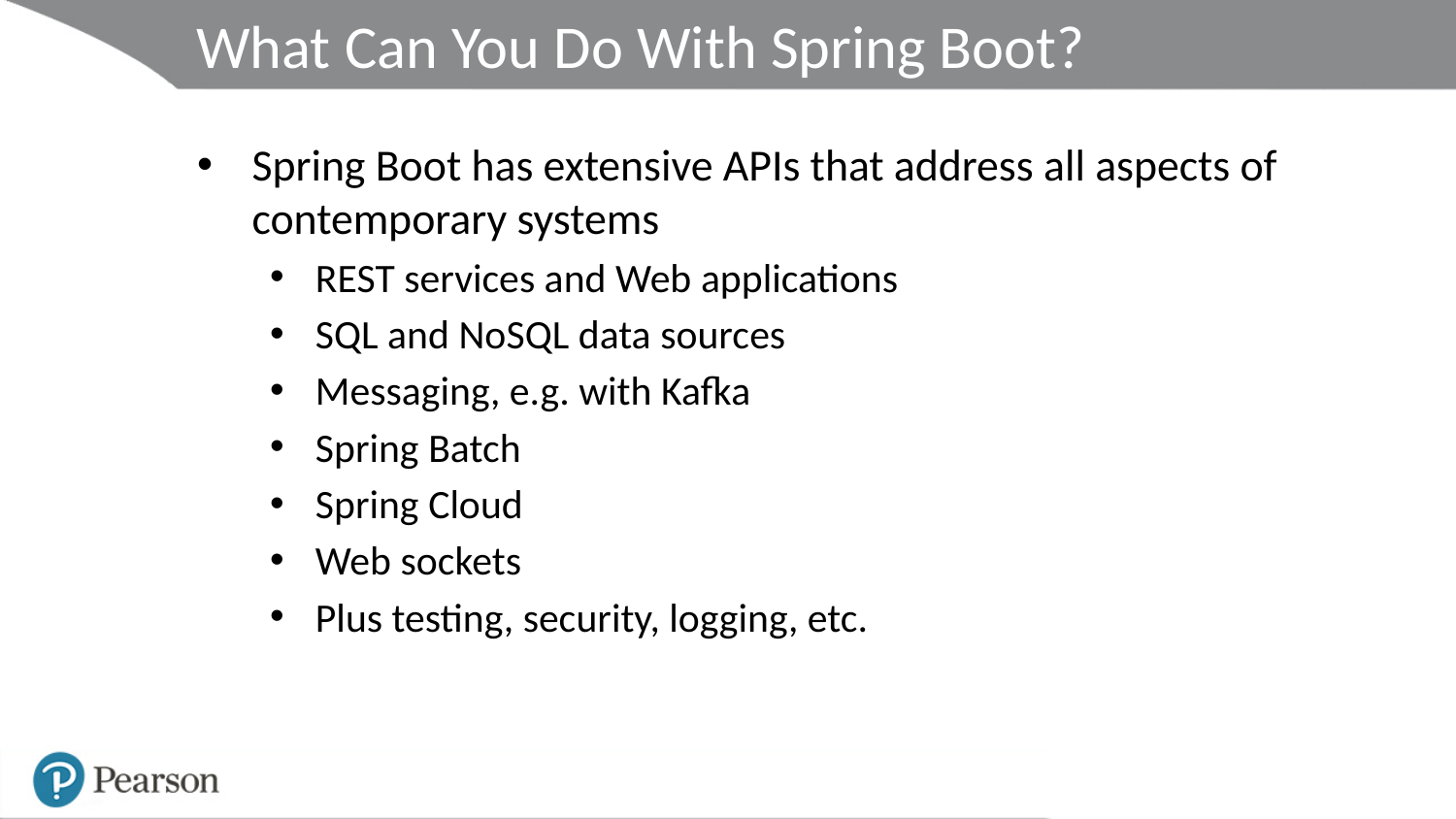

# What Can You Do With Spring Boot?
Spring Boot has extensive APIs that address all aspects of contemporary systems
REST services and Web applications
SQL and NoSQL data sources
Messaging, e.g. with Kafka
Spring Batch
Spring Cloud
Web sockets
Plus testing, security, logging, etc.